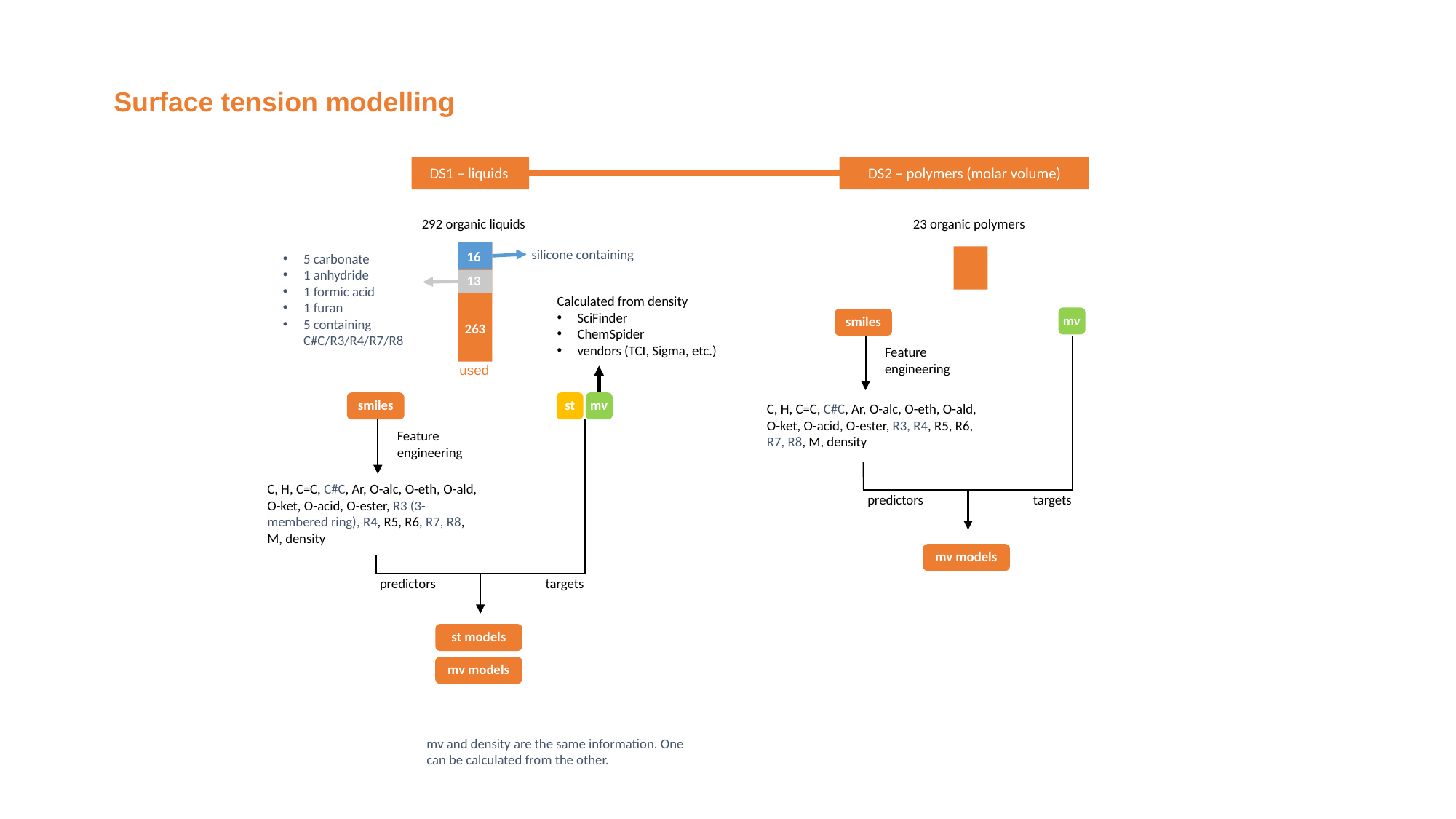

Surface tension modelling

DS1 – liquids
DS2 – polymers (molar volume)
292 organic liquids

silicone containing
5 carbonate
1 anhydride
1 formic acid
1 furan
5 containing C#C/R3/R4/R7/R8

Calculated from density
SciFinder
ChemSpider
vendors (TCI, Sigma, etc.)
263

st

mv

smiles
Feature engineering
C, H, C=C, C#C, Ar, O-alc, O-eth, O-ald, O-ket, O-acid, O-ester, R3 (3-membered ring), R4, R5, R6, R7, R8, M, density
predictors
targets

st models

mv models
16
13
used
23 organic polymers

mv

smiles
Feature engineering
C, H, C=C, C#C, Ar, O-alc, O-eth, O-ald, O-ket, O-acid, O-ester, R3, R4, R5, R6, R7, R8, M, density
predictors
targets

mv models
mv and density are the same information. One can be calculated from the other.